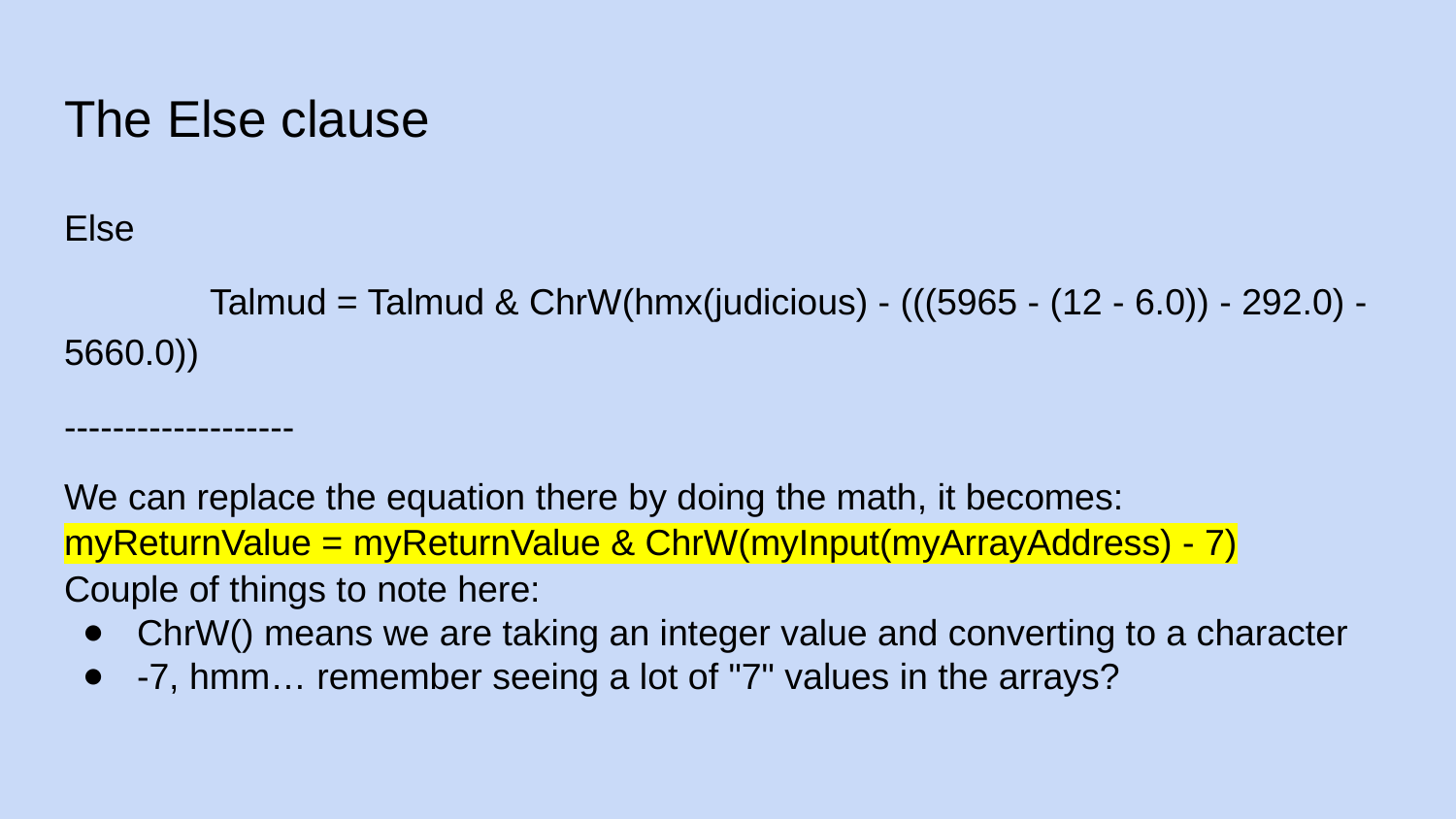

# The Else clause
Else
        	Talmud = Talmud & ChrW(hmx(judicious) - (((5965 - (12 - 6.0)) - 292.0) - 5660.0))
-------------------
We can replace the equation there by doing the math, it becomes:
myReturnValue = myReturnValue & ChrW(myInput(myArrayAddress) - 7)
Couple of things to note here:
ChrW() means we are taking an integer value and converting to a character
-7, hmm… remember seeing a lot of "7" values in the arrays?